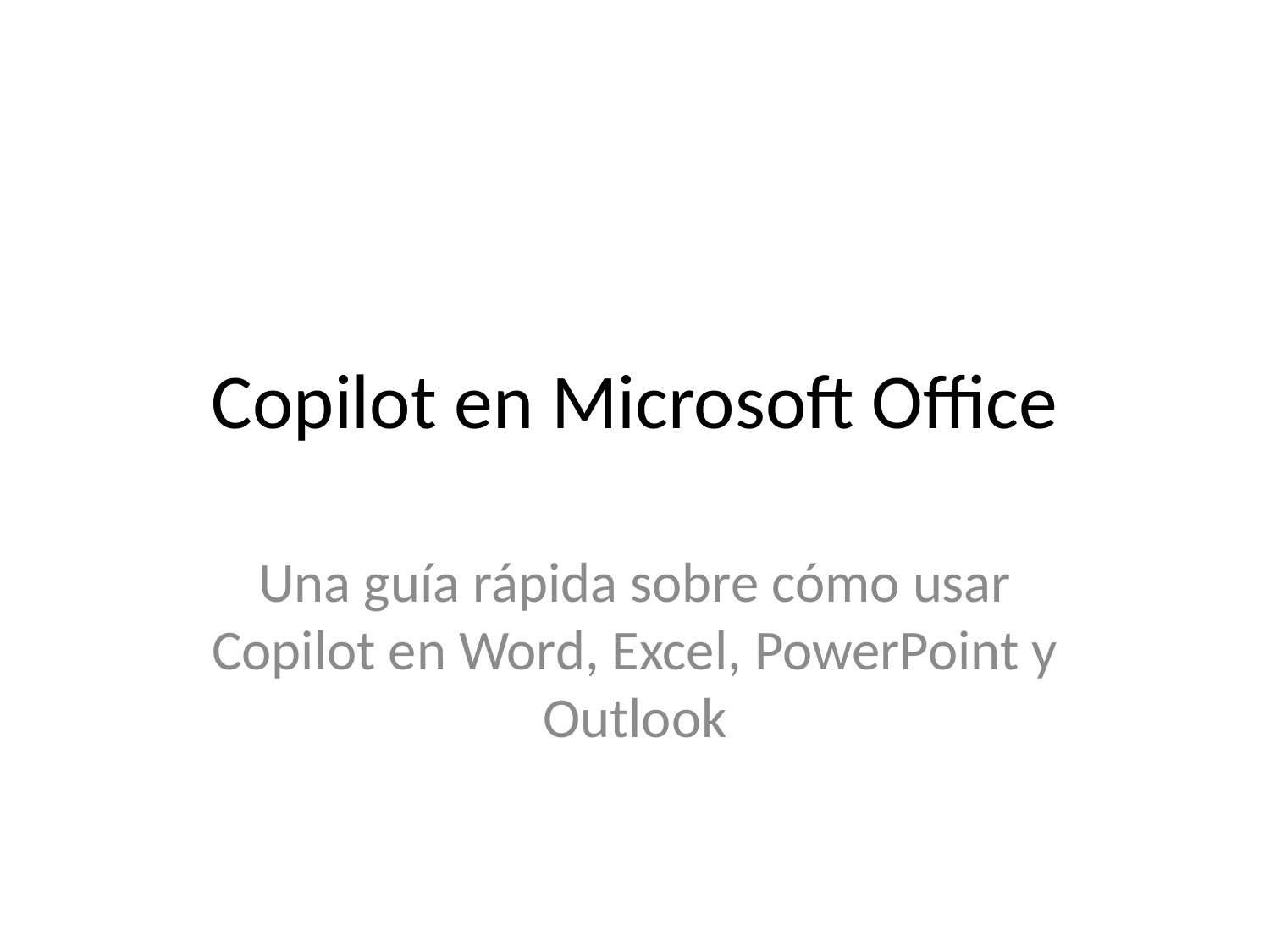

# Copilot en Microsoft Office
Una guía rápida sobre cómo usar Copilot en Word, Excel, PowerPoint y Outlook